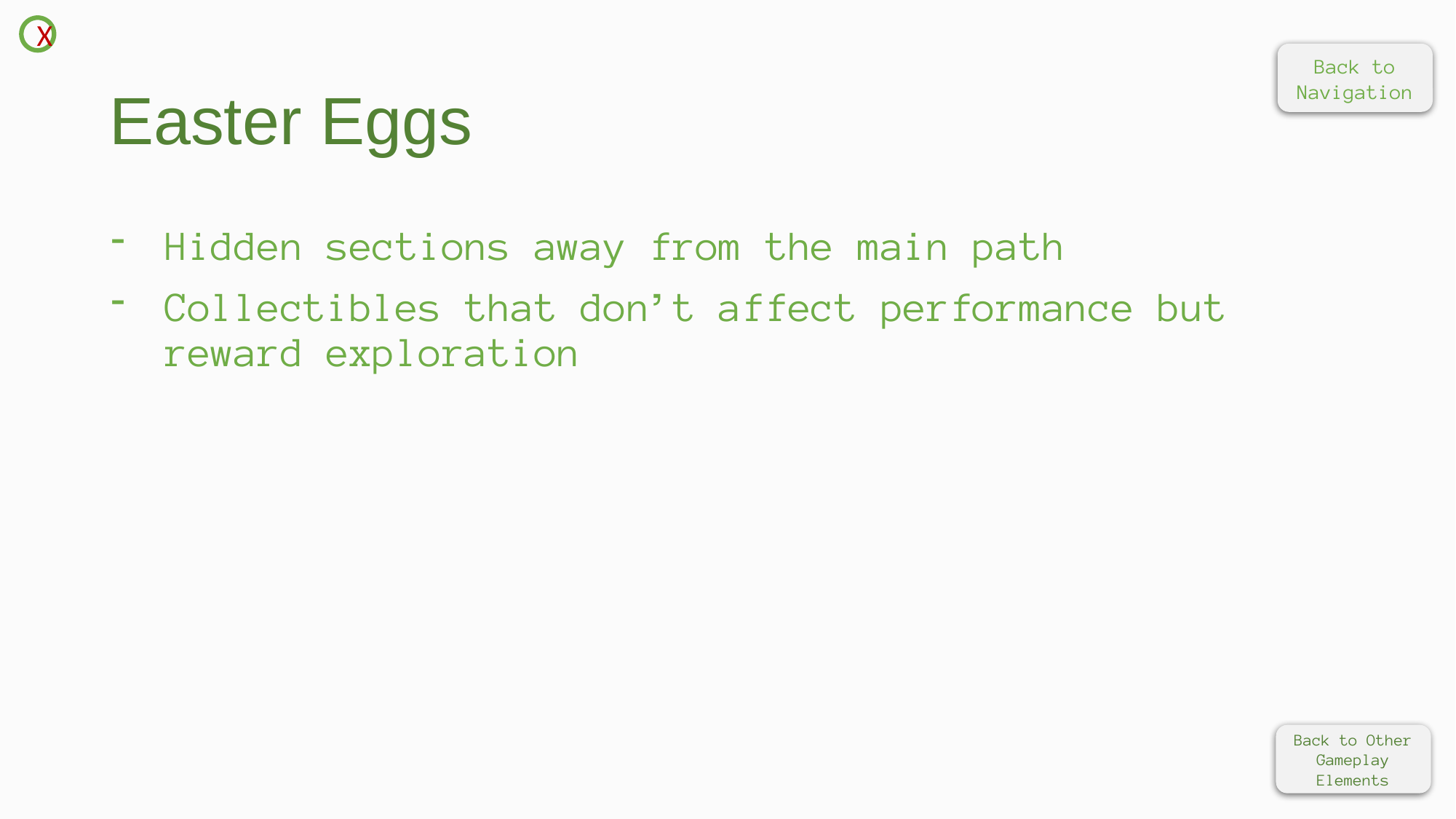

Hidden sections away from the main path
Collectibles that don’t affect performance but reward exploration